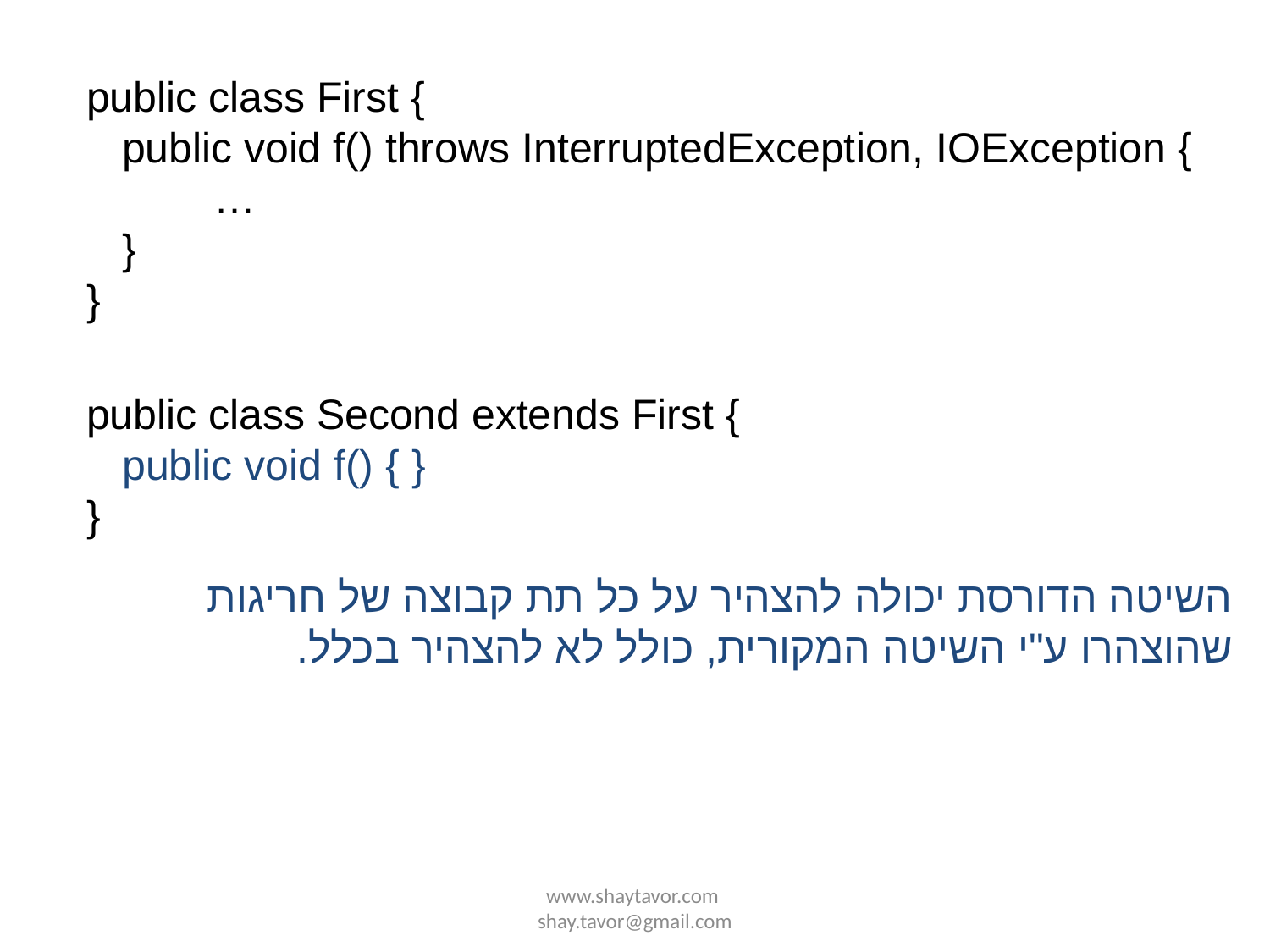

public class First {
   public void f() throws InterruptedException, IOException {
	…
   }
}
public class Second extends First {
   public void f() { }
}
השיטה הדורסת יכולה להצהיר על כל תת קבוצה של חריגות שהוצהרו ע"י השיטה המקורית, כולל לא להצהיר בכלל.
www.shaytavor.com  shay.tavor@gmail.com